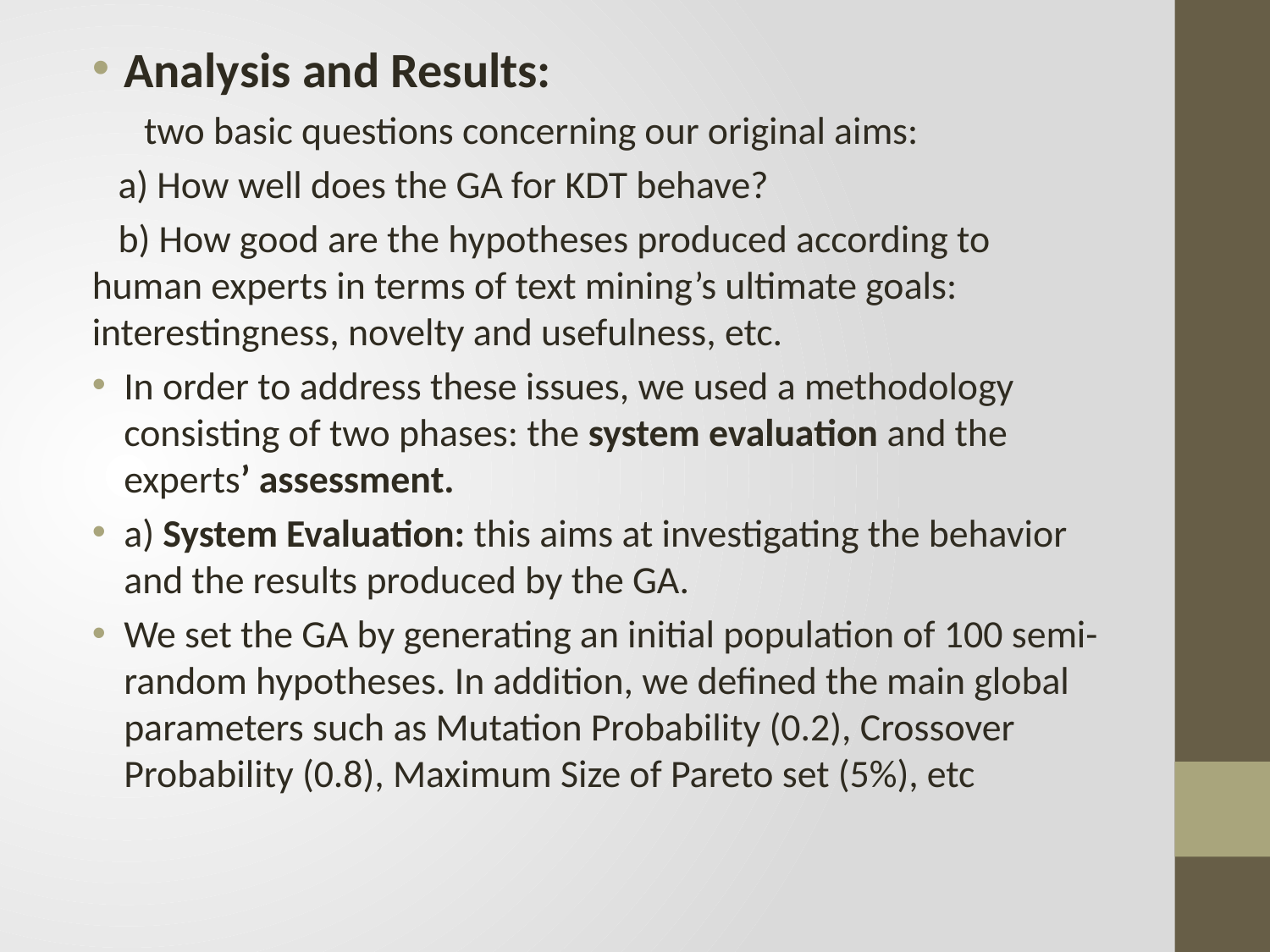

Analysis and Results:
      two basic questions concerning our original aims:
   a) How well does the GA for KDT behave?
   b) How good are the hypotheses produced according to human experts in terms of text mining’s ultimate goals: interestingness, novelty and usefulness, etc.
In order to address these issues, we used a methodology consisting of two phases: the system evaluation and the experts’ assessment.
a) System Evaluation: this aims at investigating the behavior and the results produced by the GA.
We set the GA by generating an initial population of 100 semi-random hypotheses. In addition, we defined the main global parameters such as Mutation Probability (0.2), Crossover Probability (0.8), Maximum Size of Pareto set (5%), etc